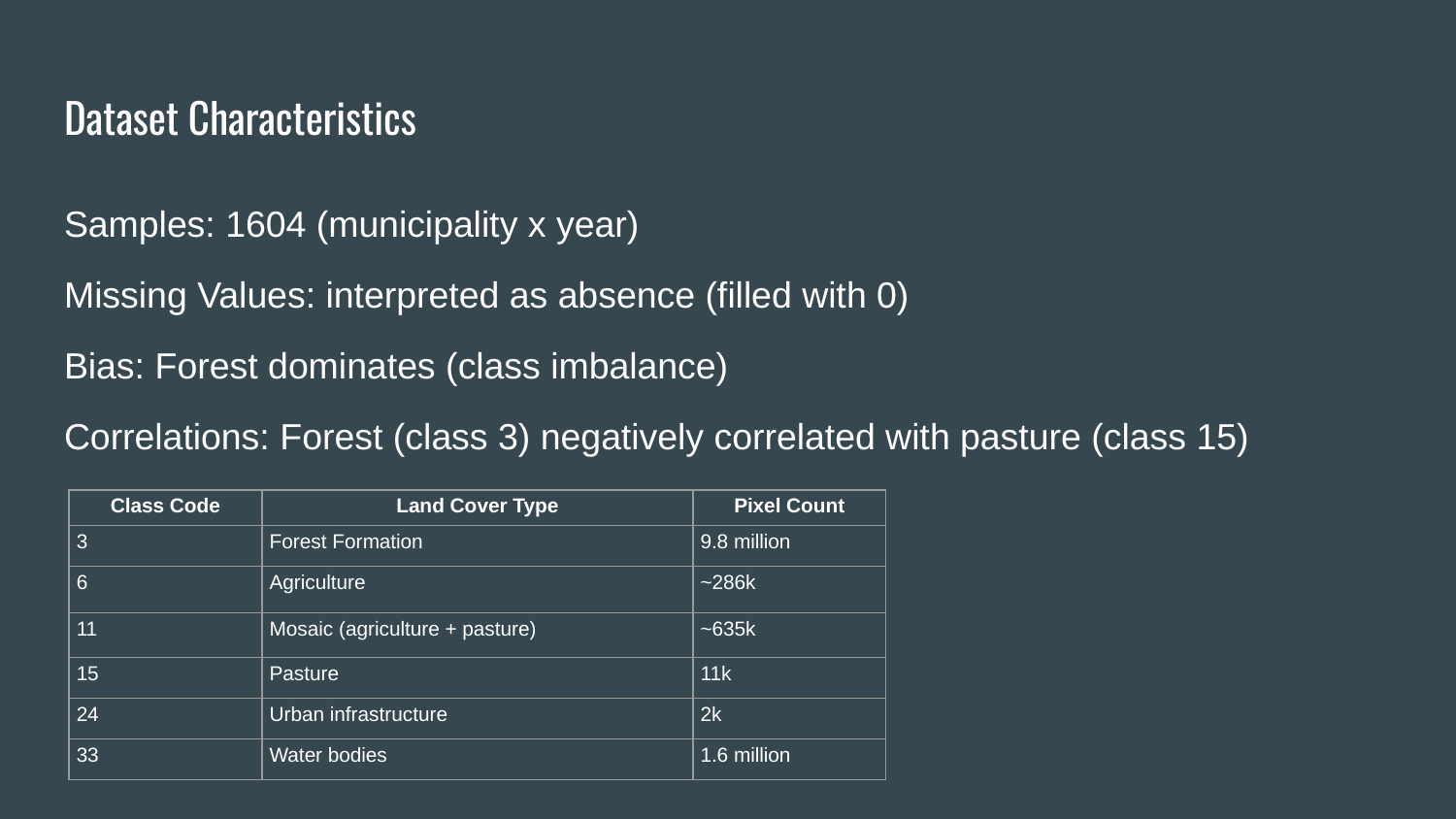

# Dataset Characteristics

Samples: 1604 (municipality x year)
Missing Values: interpreted as absence (filled with 0)
Bias: Forest dominates (class imbalance)
Correlations: Forest (class 3) negatively correlated with pasture (class 15)
| Class Code | Land Cover Type | Pixel Count |
| --- | --- | --- |
| 3 | Forest Formation | 9.8 million |
| 6 | Agriculture | ~286k |
| 11 | Mosaic (agriculture + pasture) | ~635k |
| 15 | Pasture | 11k |
| 24 | Urban infrastructure | 2k |
| 33 | Water bodies | 1.6 million |